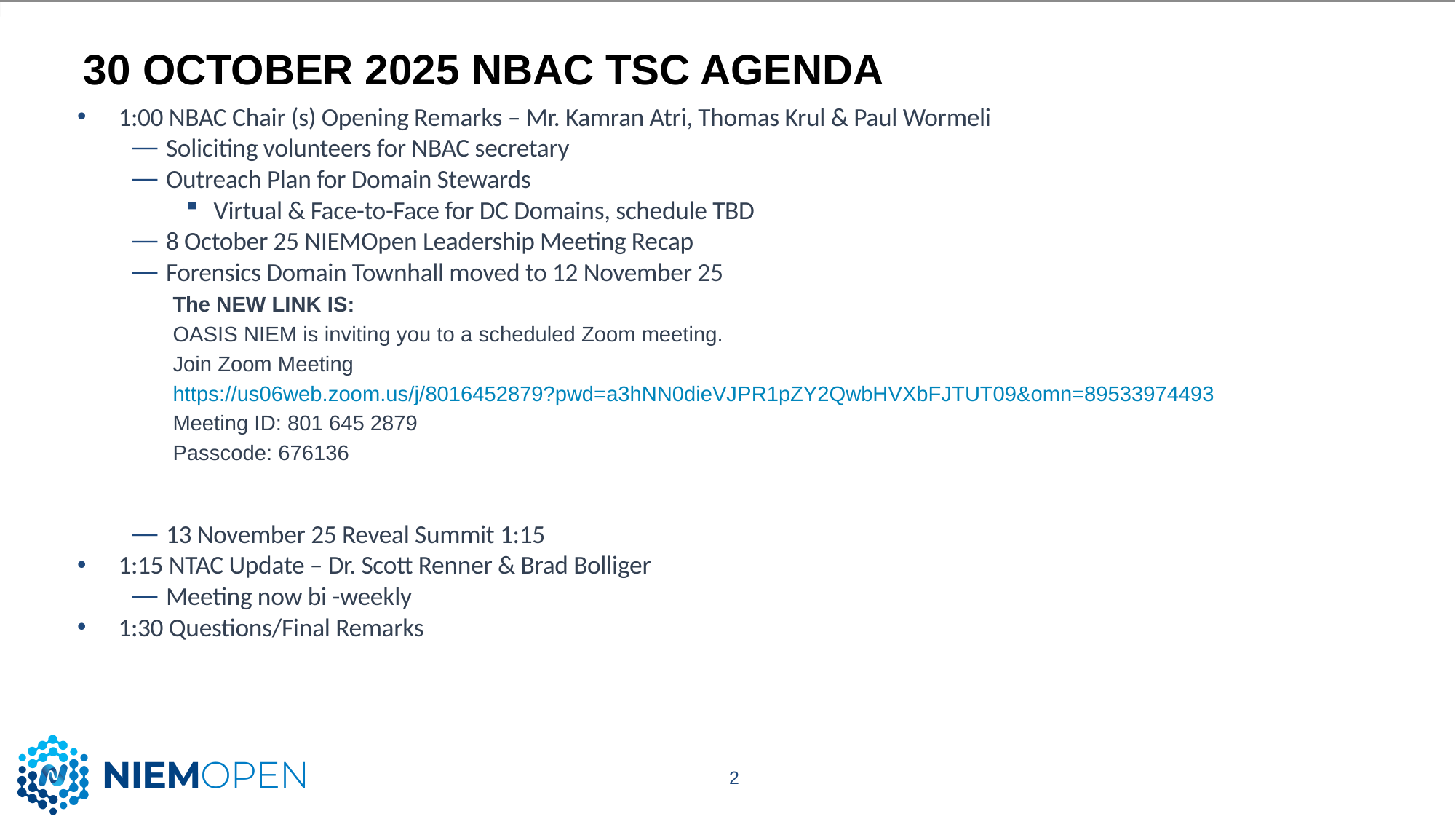

# 30 October 2025 NBAC TSC Agenda
1:00 NBAC Chair (s) Opening Remarks – Mr. Kamran Atri, Thomas Krul & Paul Wormeli
Soliciting volunteers for NBAC secretary
Outreach Plan for Domain Stewards
Virtual & Face-to-Face for DC Domains, schedule TBD
8 October 25 NIEMOpen Leadership Meeting Recap
Forensics Domain Townhall moved to 12 November 25
The NEW LINK IS:
OASIS NIEM is inviting you to a scheduled Zoom meeting.
Join Zoom Meeting
https://us06web.zoom.us/j/8016452879?pwd=a3hNN0dieVJPR1pZY2QwbHVXbFJTUT09&omn=89533974493
Meeting ID: 801 645 2879
Passcode: 676136

13 November 25 Reveal Summit 1:15
1:15 NTAC Update – Dr. Scott Renner & Brad Bolliger
Meeting now bi -weekly
1:30 Questions/Final Remarks

2